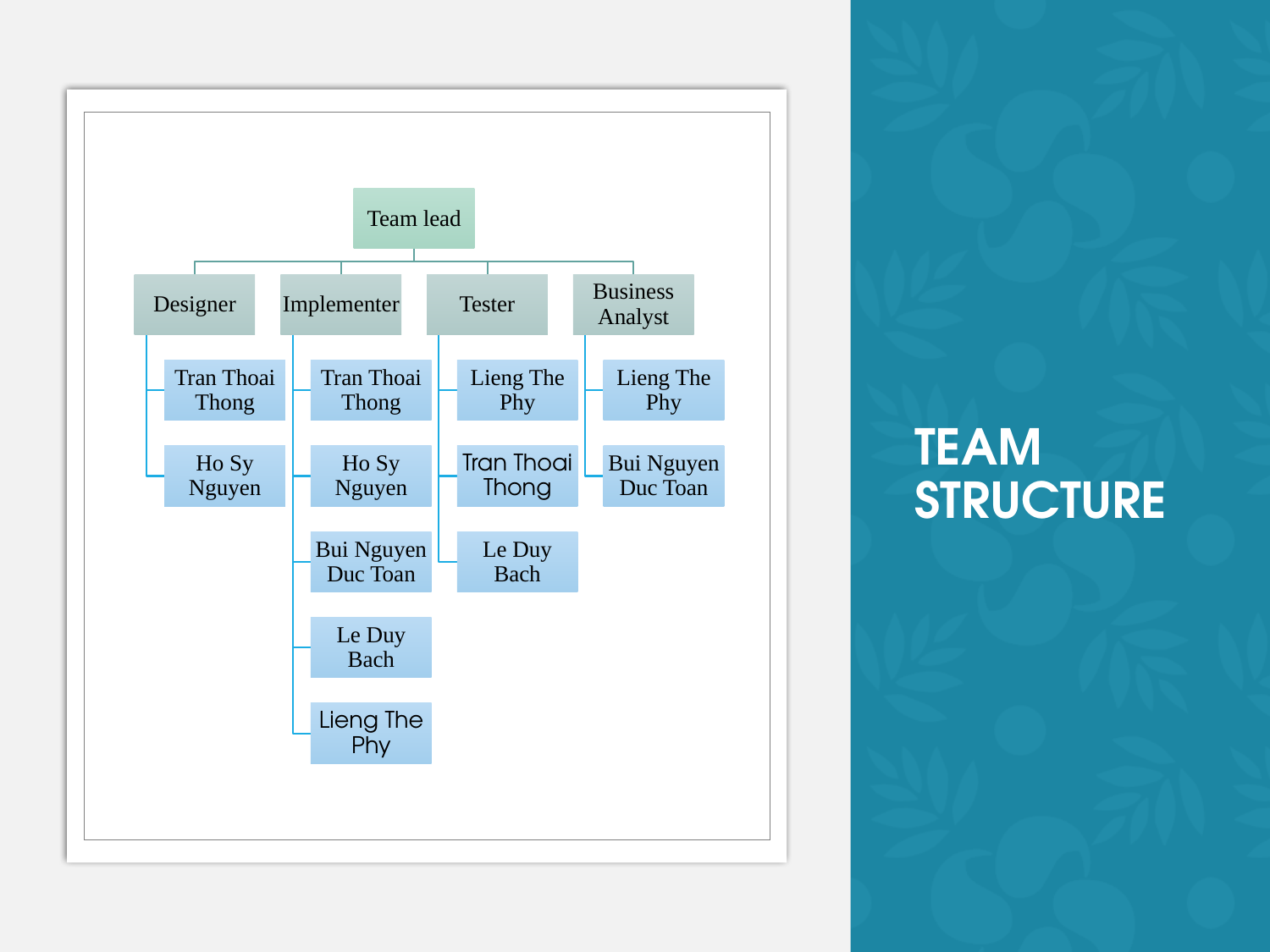

# TEAM STRUCTURE

Team lead
Designer
Tran Thoai Thong
Ho Sy Nguyen
Implementer
Tran Thoai Thong
Ho Sy Nguyen
Bui Nguyen Duc Toan
Le Duy Bach
Lieng The Phy
Tester
Lieng The Phy
Tran Thoai Thong
Le Duy Bach
Business Analyst
Lieng The Phy
Bui Nguyen Duc Toan